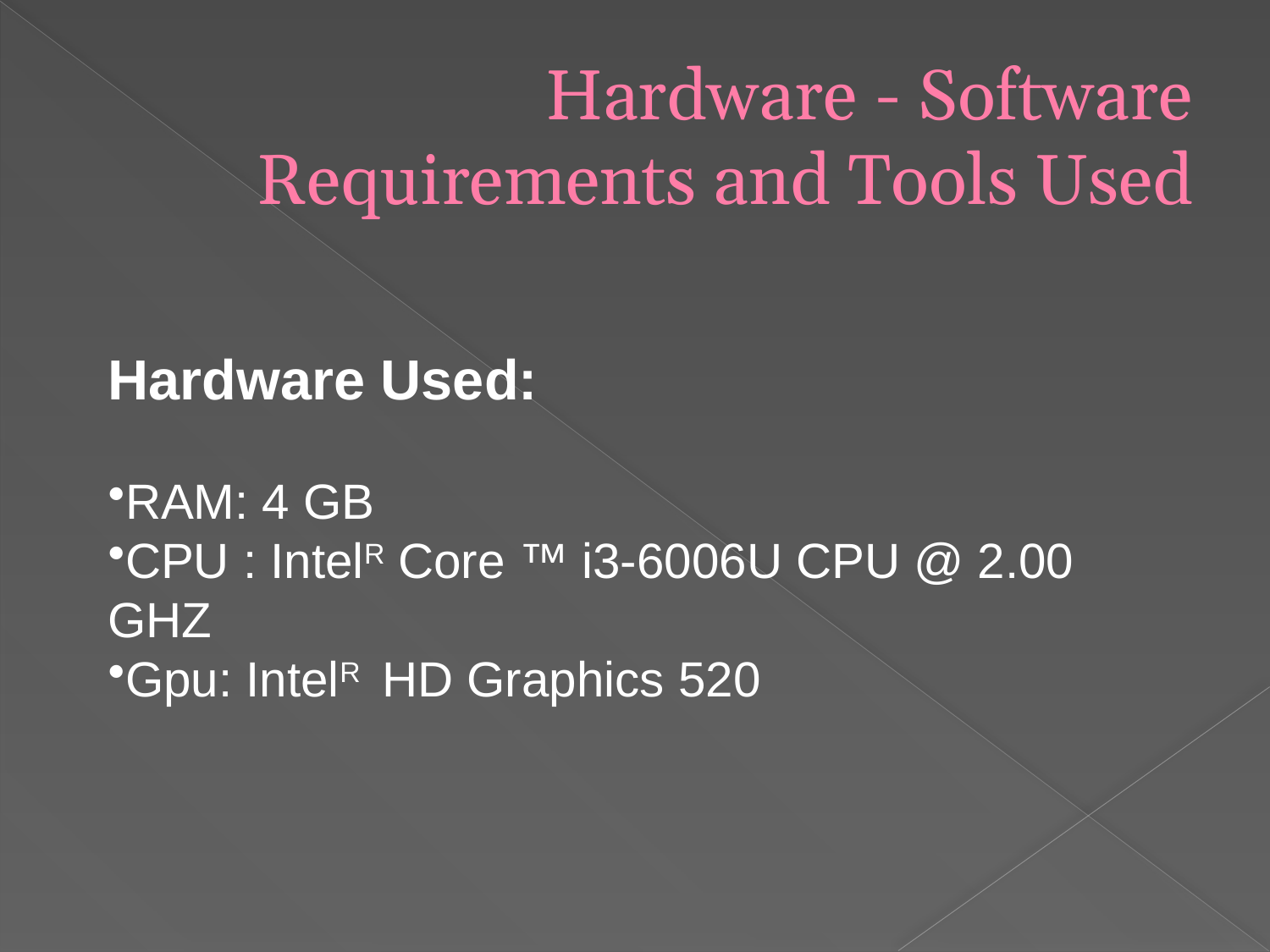

# Hardware - Software Requirements and Tools Used
Hardware Used:

RAM: 4 GB
CPU : IntelR Core ™ i3-6006U CPU @ 2.00 GHZ
Gpu: IntelR  HD Graphics 520